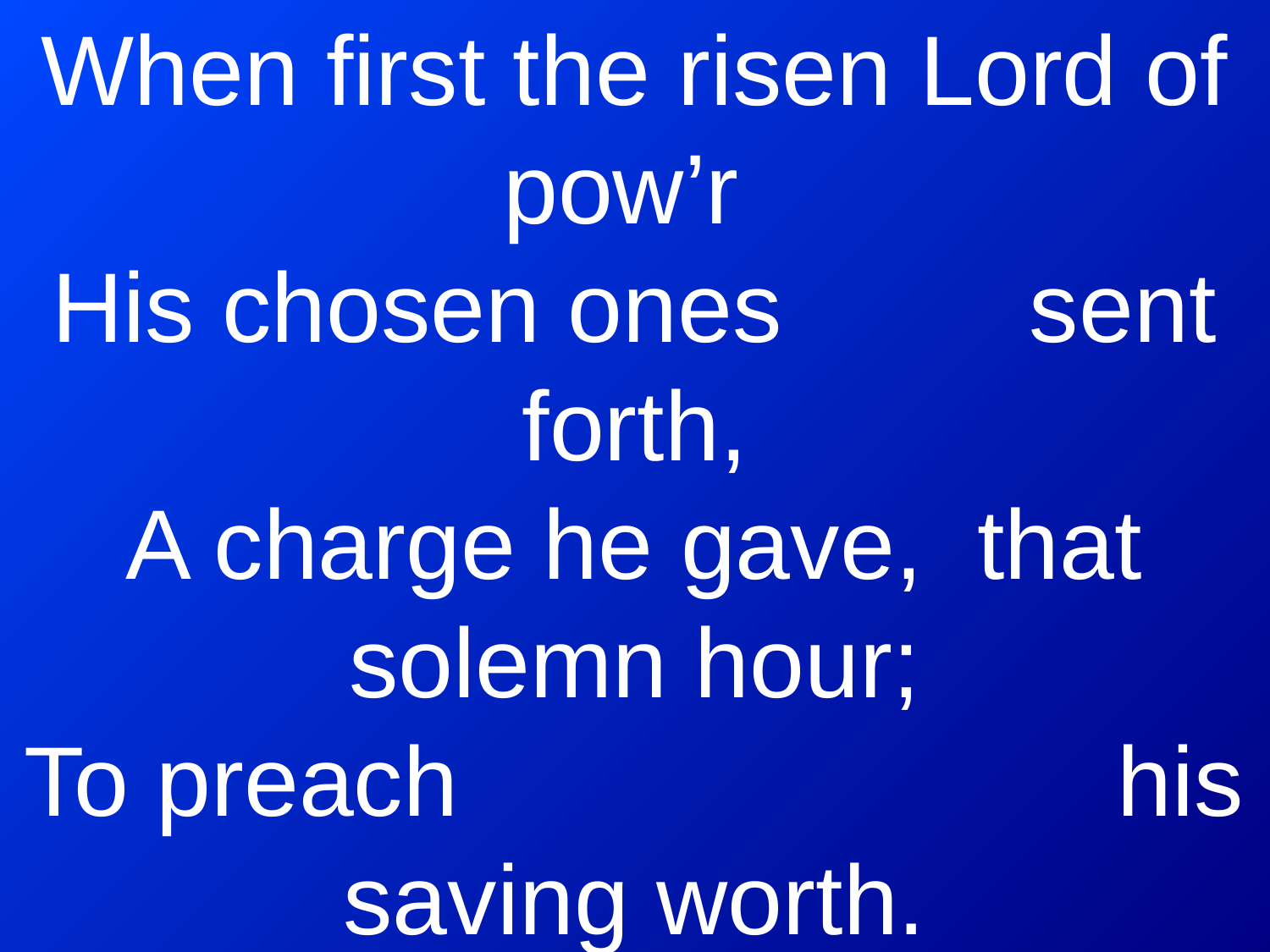

When first the risen Lord of pow’r
His chosen ones         sent forth,
A charge he gave,  that solemn hour;
To preach                        his saving worth.